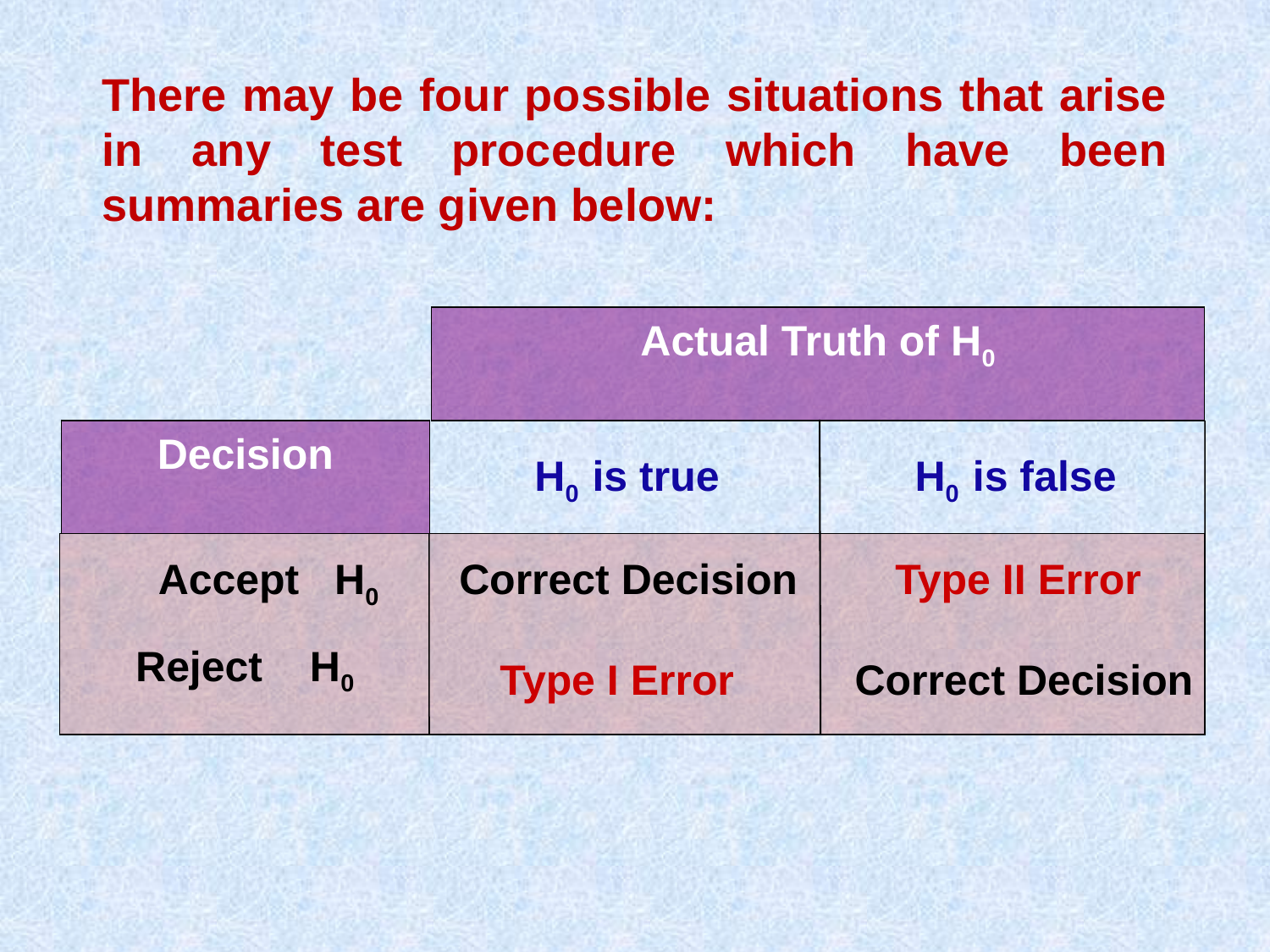

There may be four possible situations that arise in any test procedure which have been summaries are given below:
Actual Truth of H0

Decision

H0  is true
H0  is false

Accept   H0
Correct Decision
Type II Error
Reject    H0
Type I Error
Correct Decision